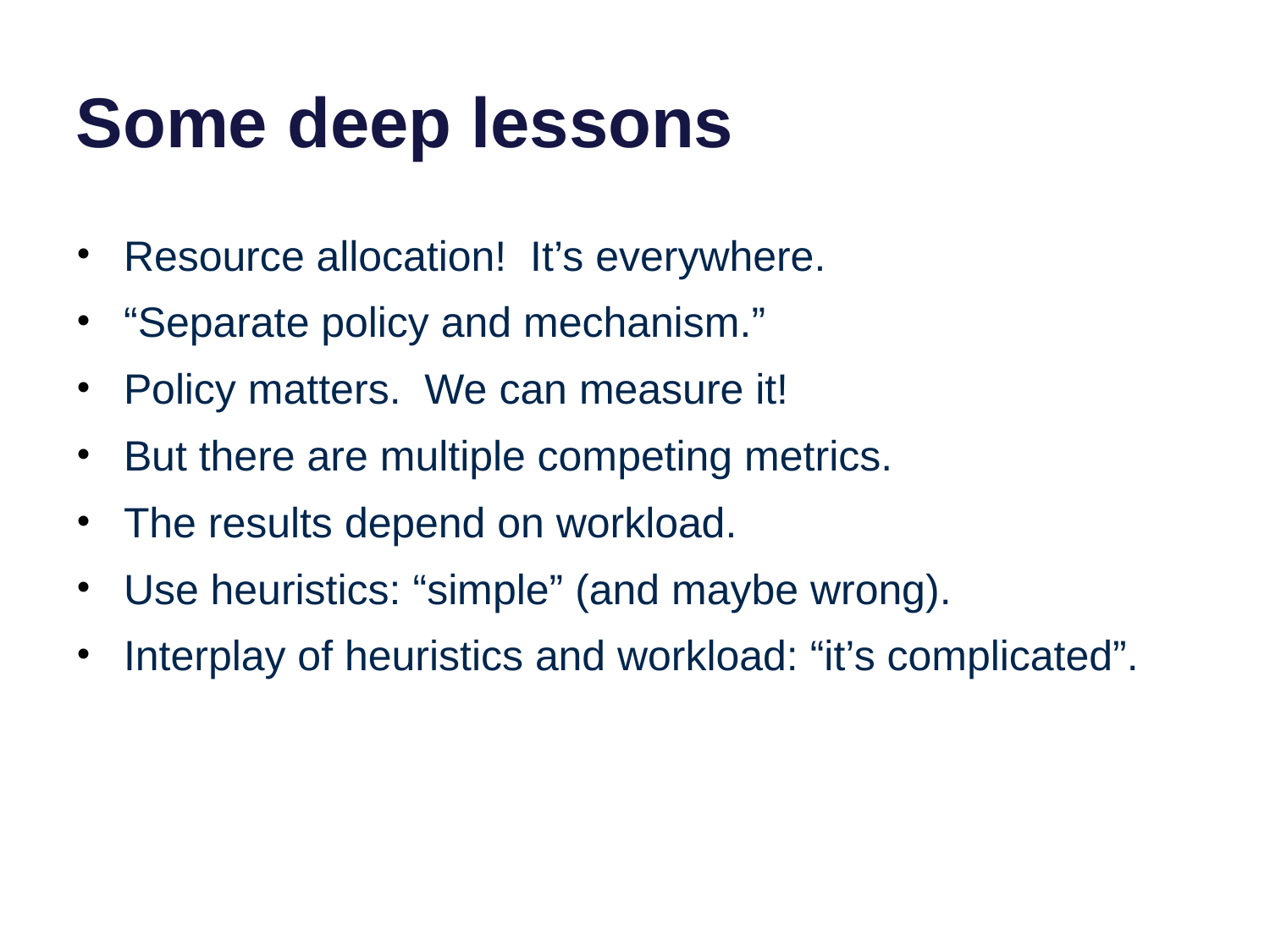

# Some deep lessons
Resource allocation!  It’s everywhere.
“Separate policy and mechanism.”
Policy matters.  We can measure it!
But there are multiple competing metrics.
The results depend on workload.
Use heuristics: “simple” (and maybe wrong).
Interplay of heuristics and workload: “it’s complicated”.